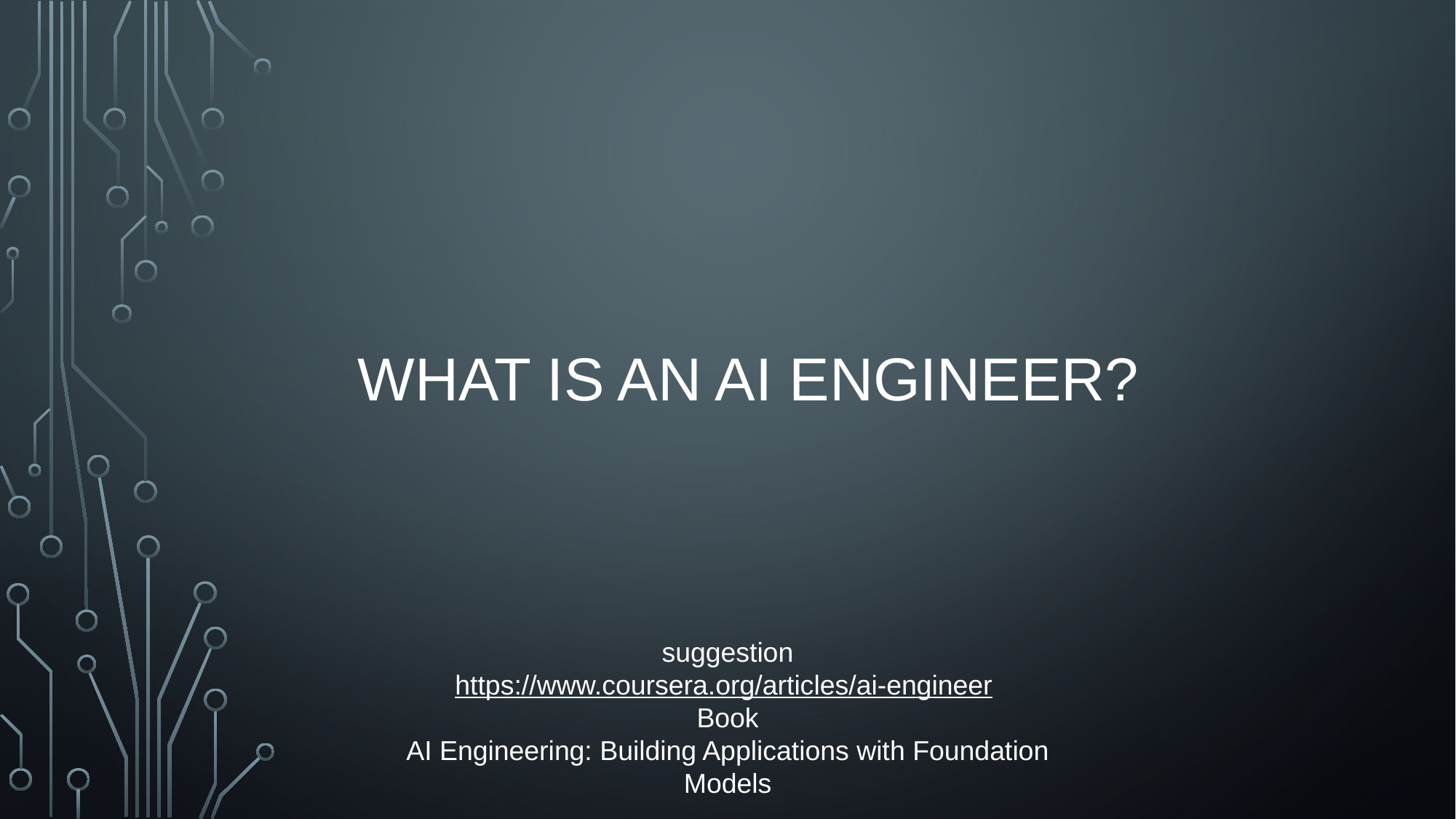

# What is an AI engineer?
suggestion
https://www.coursera.org/articles/ai-engineer
Book
AI Engineering: Building Applications with Foundation Models